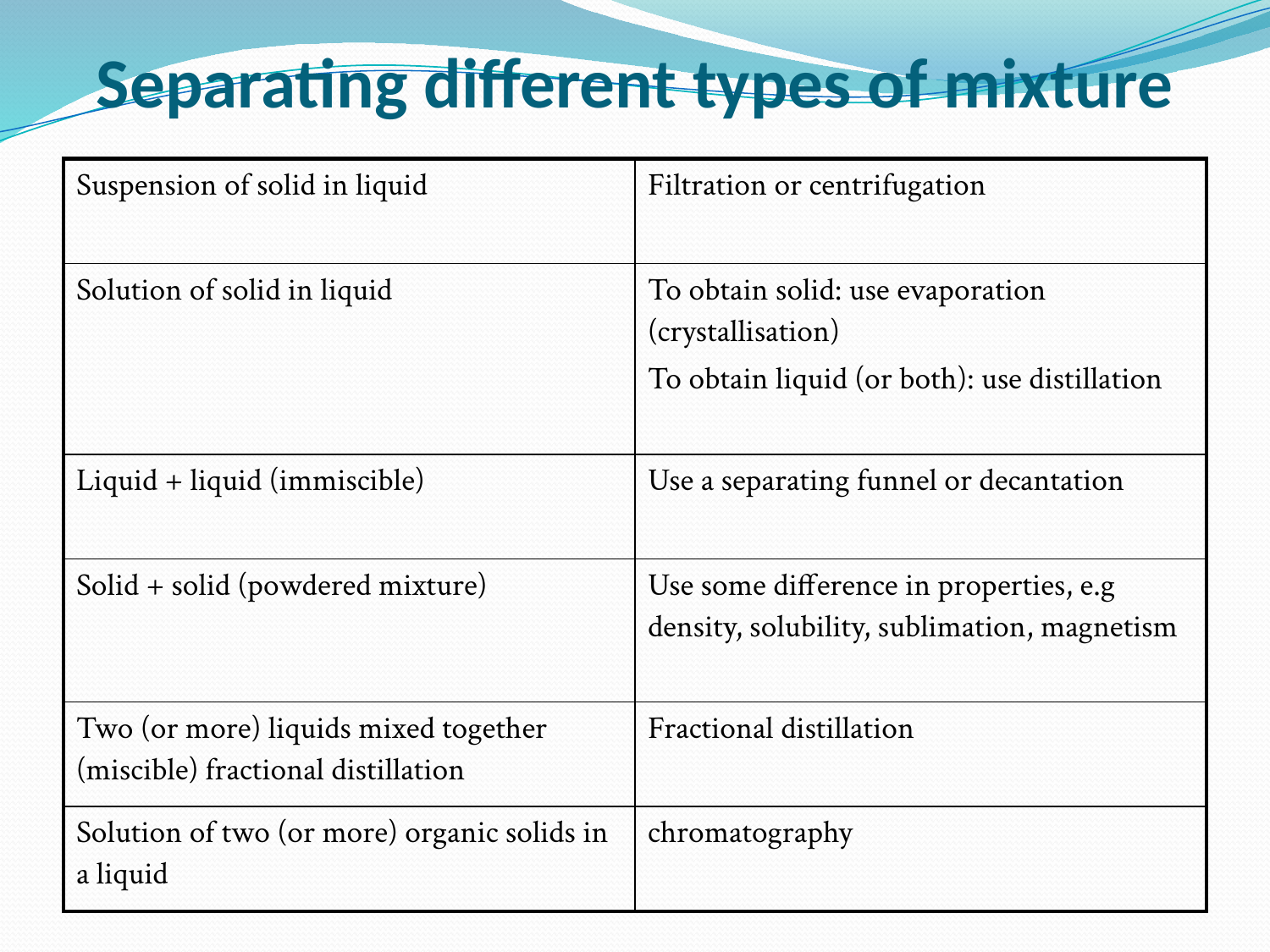

# Separating different types of mixture
| Suspension of solid in liquid | Filtration or centrifugation |
| --- | --- |
| Solution of solid in liquid | To obtain solid: use evaporation (crystallisation) To obtain liquid (or both): use distillation |
| Liquid + liquid (immiscible) | Use a separating funnel or decantation |
| Solid + solid (powdered mixture) | Use some difference in properties, e.g density, solubility, sublimation, magnetism |
| Two (or more) liquids mixed together (miscible) fractional distillation | Fractional distillation |
| Solution of two (or more) organic solids in a liquid | chromatography |